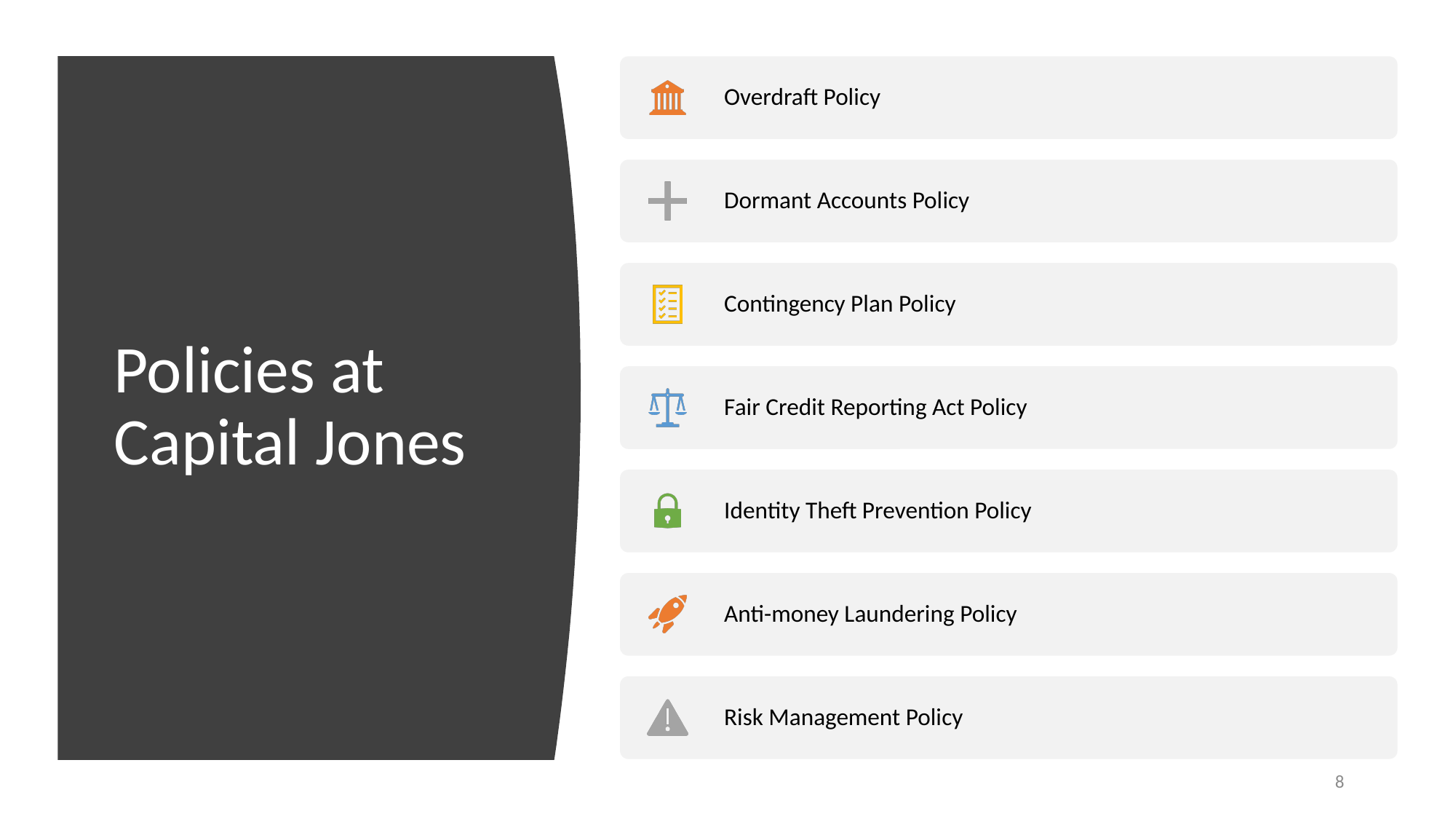

Overdraft Policy
Dormant Accounts Policy
Contingency Plan Policy
Fair Credit Reporting Act Policy
Identity Theft Prevention Policy
Anti-money Laundering Policy
Risk Management Policy

# Policies at Capital Jones
8